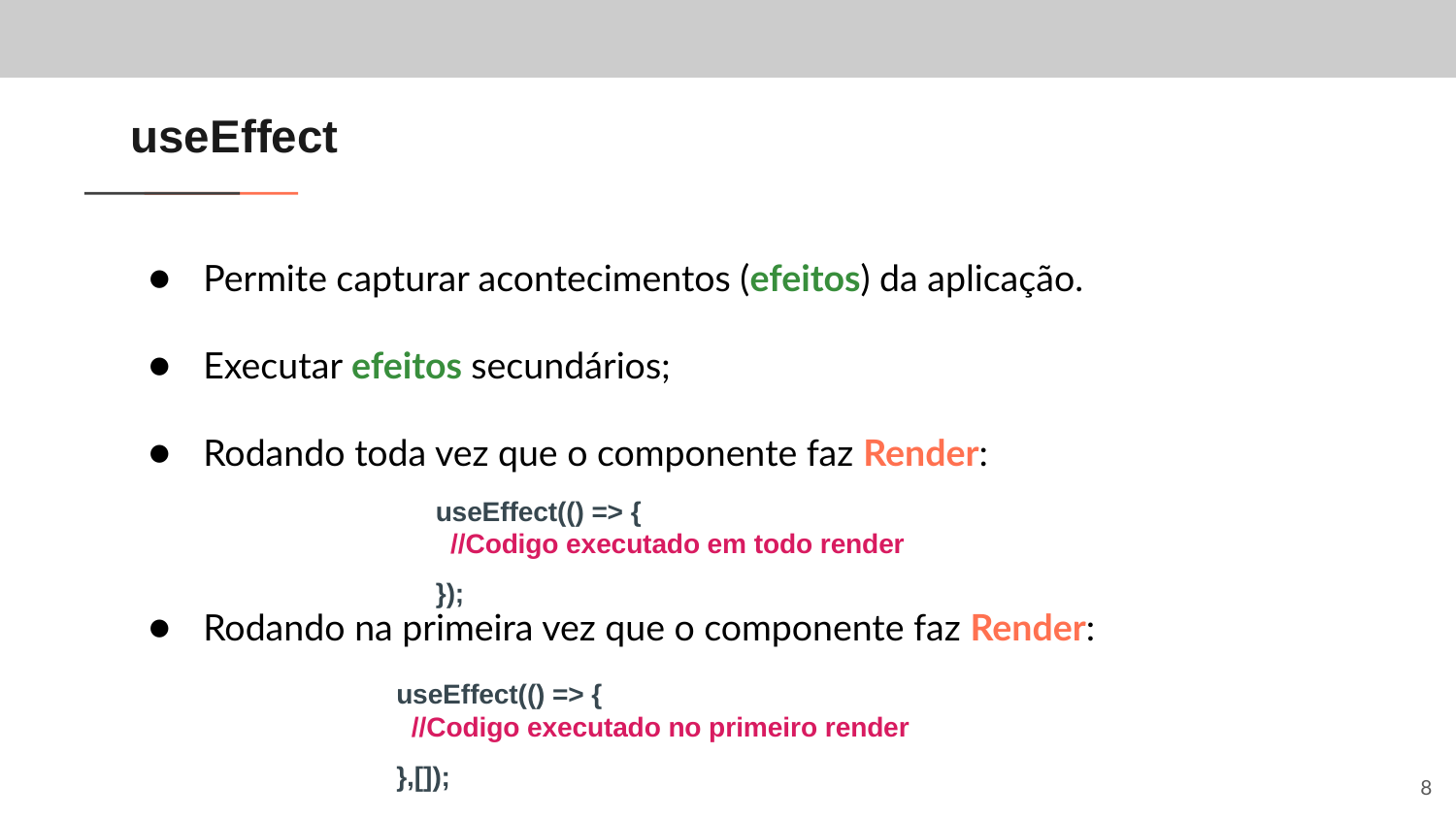

# useEffect
Permite capturar acontecimentos (efeitos) da aplicação.

Executar efeitos secundários;

Rodando toda vez que o componente faz Render:

Rodando na primeira vez que o componente faz Render:

useEffect(() => {
  //Codigo executado em todo render
});
useEffect(() => {
  //Codigo executado no primeiro render
},[]);
8